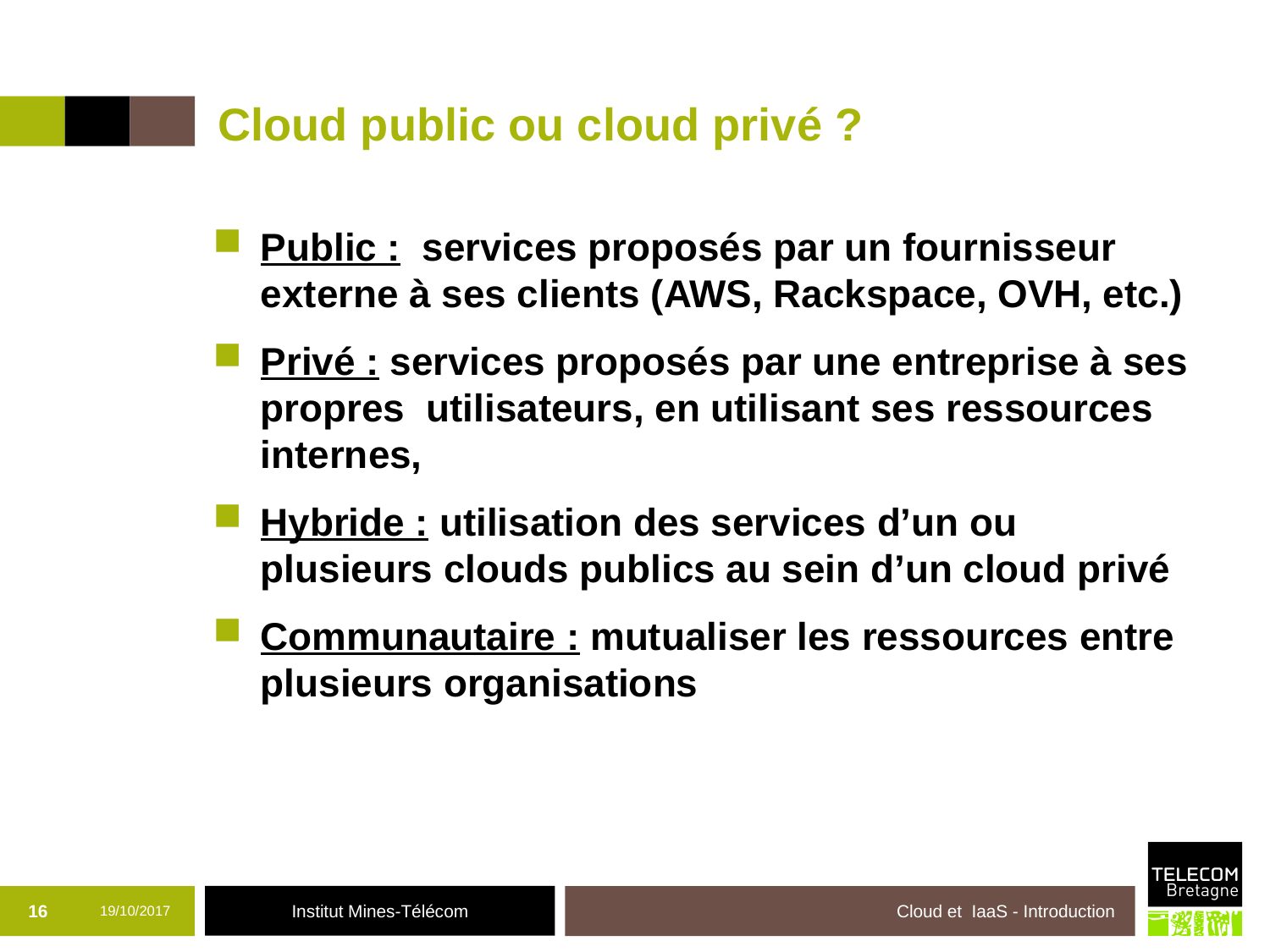

# Cloud public ou cloud privé ?
Public :  services proposés par un fournisseur externe à ses clients (AWS, Rackspace, OVH, etc.)
Privé : services proposés par une entreprise à ses propres  utilisateurs, en utilisant ses ressources internes,
Hybride : utilisation des services d’un ou plusieurs clouds publics au sein d’un cloud privé
Communautaire : mutualiser les ressources entre plusieurs organisations
16
19/10/2017
Cloud et  IaaS - Introduction